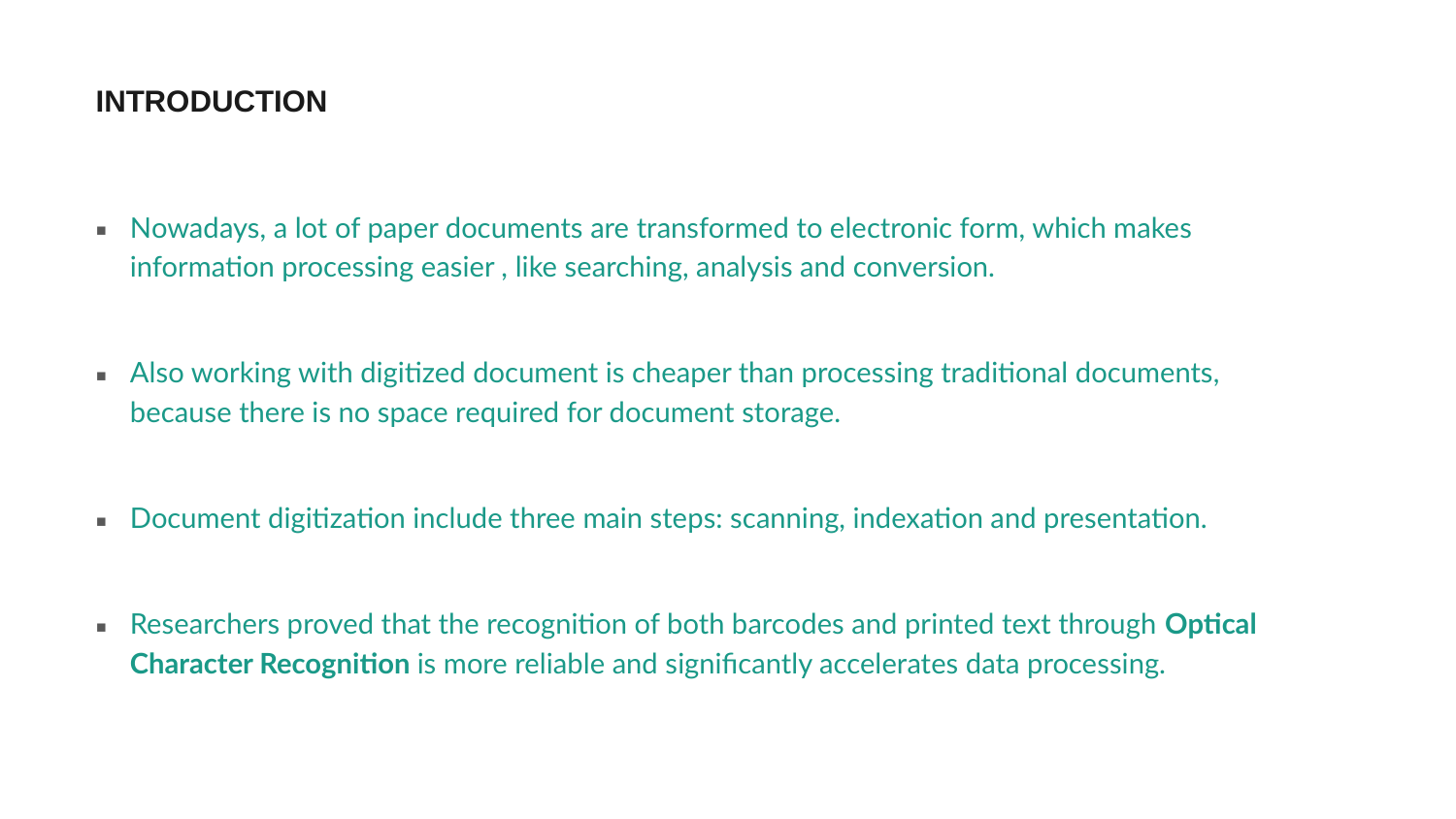

# INTRODUCTION
Nowadays, a lot of paper documents are transformed to electronic form, which makes information processing easier , like searching, analysis and conversion.

Also working with digitized document is cheaper than processing traditional documents, because there is no space required for document storage.

Document digitization include three main steps: scanning, indexation and presentation.

Researchers proved that the recognition of both barcodes and printed text through Optical Character Recognition is more reliable and significantly accelerates data processing.